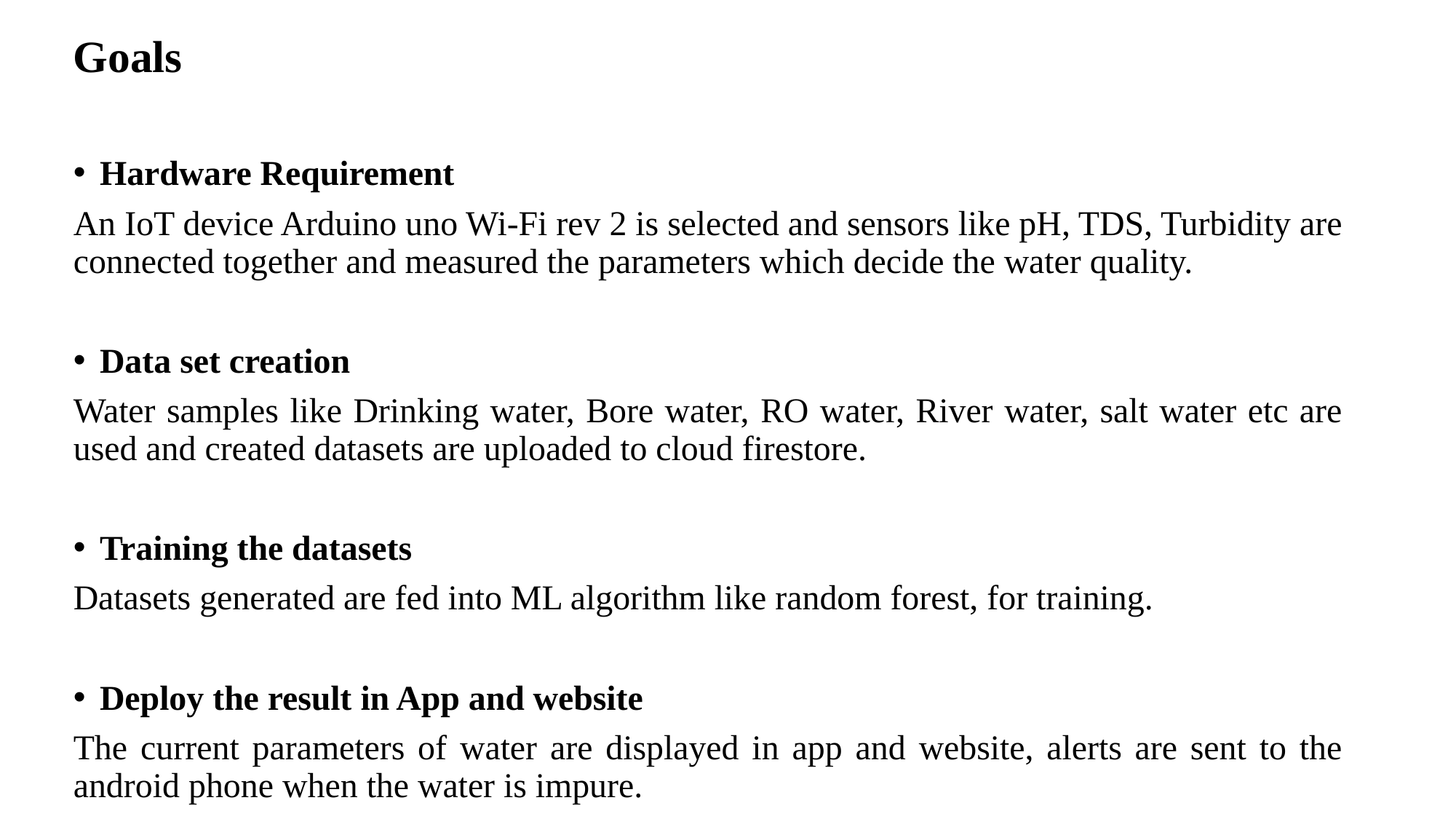

Goals

Hardware Requirement
An IoT device Arduino uno Wi-Fi rev 2 is selected and sensors like pH, TDS, Turbidity are connected together and measured the parameters which decide the water quality.

Data set creation
Water samples like Drinking water, Bore water, RO water, River water, salt water etc are used and created datasets are uploaded to cloud firestore.

Training the datasets
Datasets generated are fed into ML algorithm like random forest, for training.

Deploy the result in App and website
The current parameters of water are displayed in app and website, alerts are sent to the android phone when the water is impure.